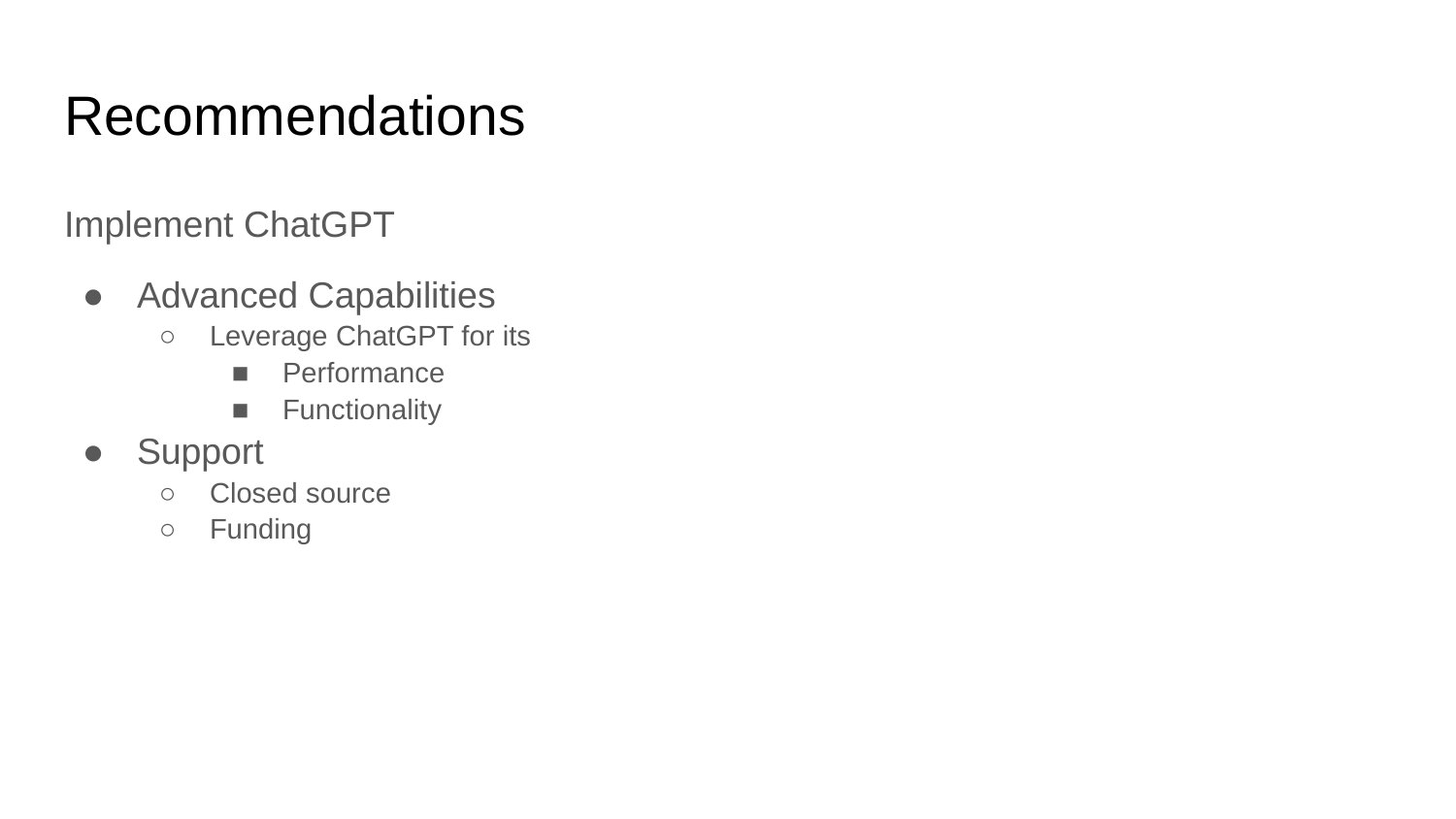

# Recommendations
Implement ChatGPT
Advanced Capabilities
Leverage ChatGPT for its
Performance
Functionality
Support
Closed source
Funding